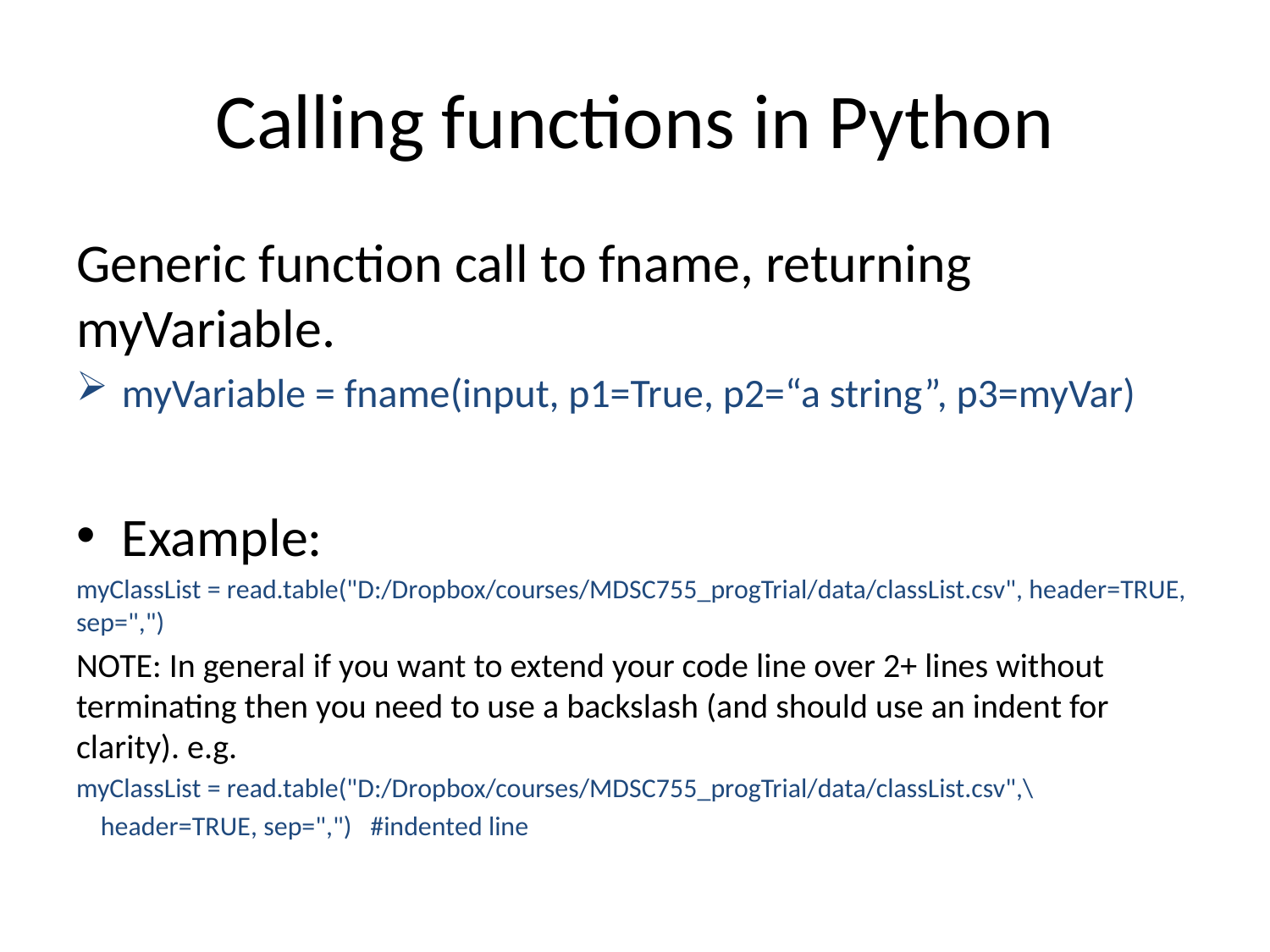

# Calling functions in Python
Generic function call to fname, returning myVariable.
myVariable = fname(input, p1=True, p2=“a string”, p3=myVar)

Example:
myClassList = read.table("D:/Dropbox/courses/MDSC755_progTrial/data/classList.csv", header=TRUE, sep=",")
NOTE: In general if you want to extend your code line over 2+ lines without terminating then you need to use a backslash (and should use an indent for clarity). e.g.
myClassList = read.table("D:/Dropbox/courses/MDSC755_progTrial/data/classList.csv",\
    header=TRUE, sep=",")   #indented line